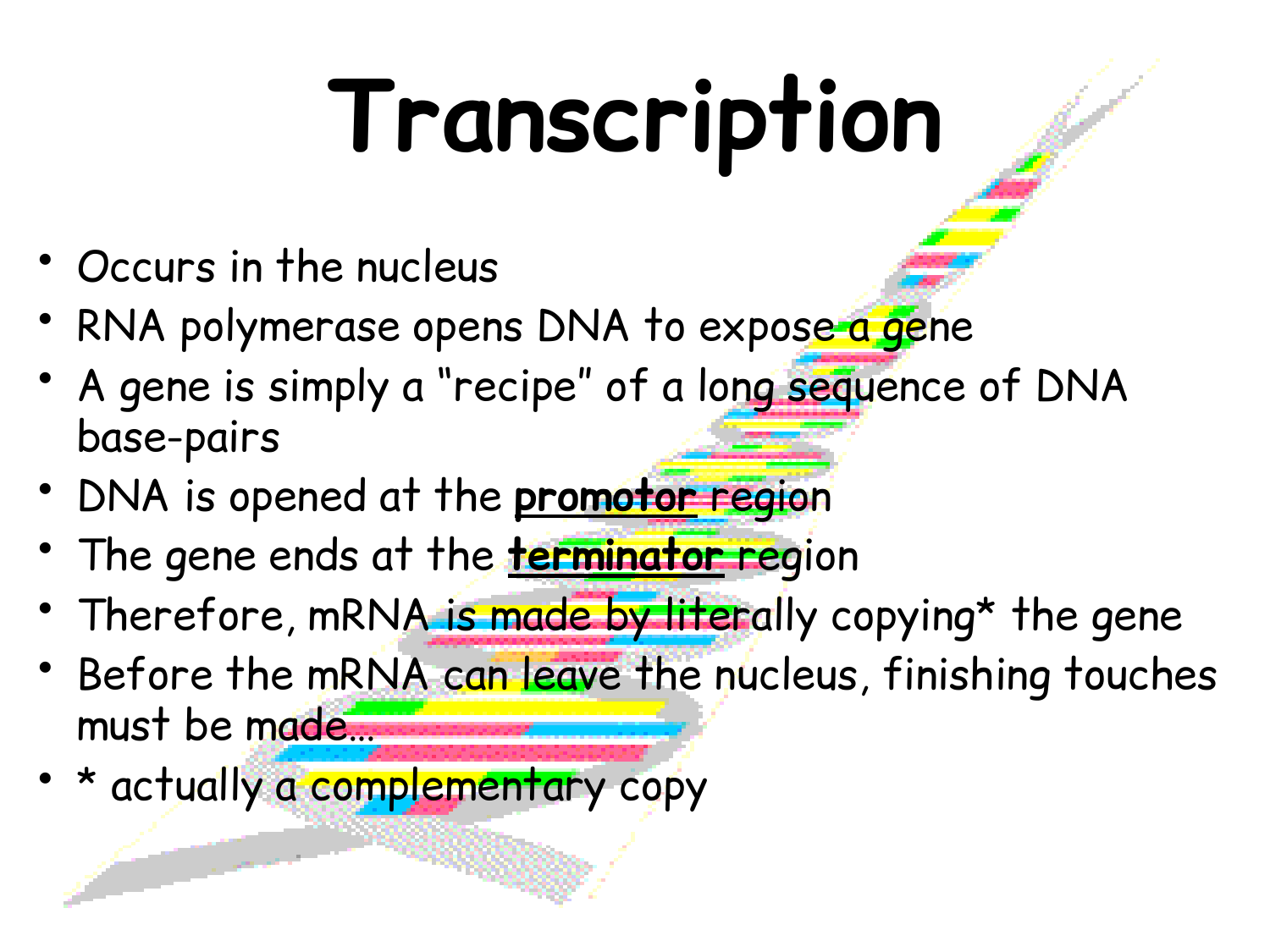

# Transcription
Occurs in the nucleus
RNA polymerase opens DNA to expose a gene
A gene is simply a “recipe” of a long sequence of DNA base-pairs
DNA is opened at the promotor region
The gene ends at the terminator region
Therefore, mRNA is made by literally copying* the gene
Before the mRNA can leave the nucleus, finishing touches must be made…
* actually a complementary copy